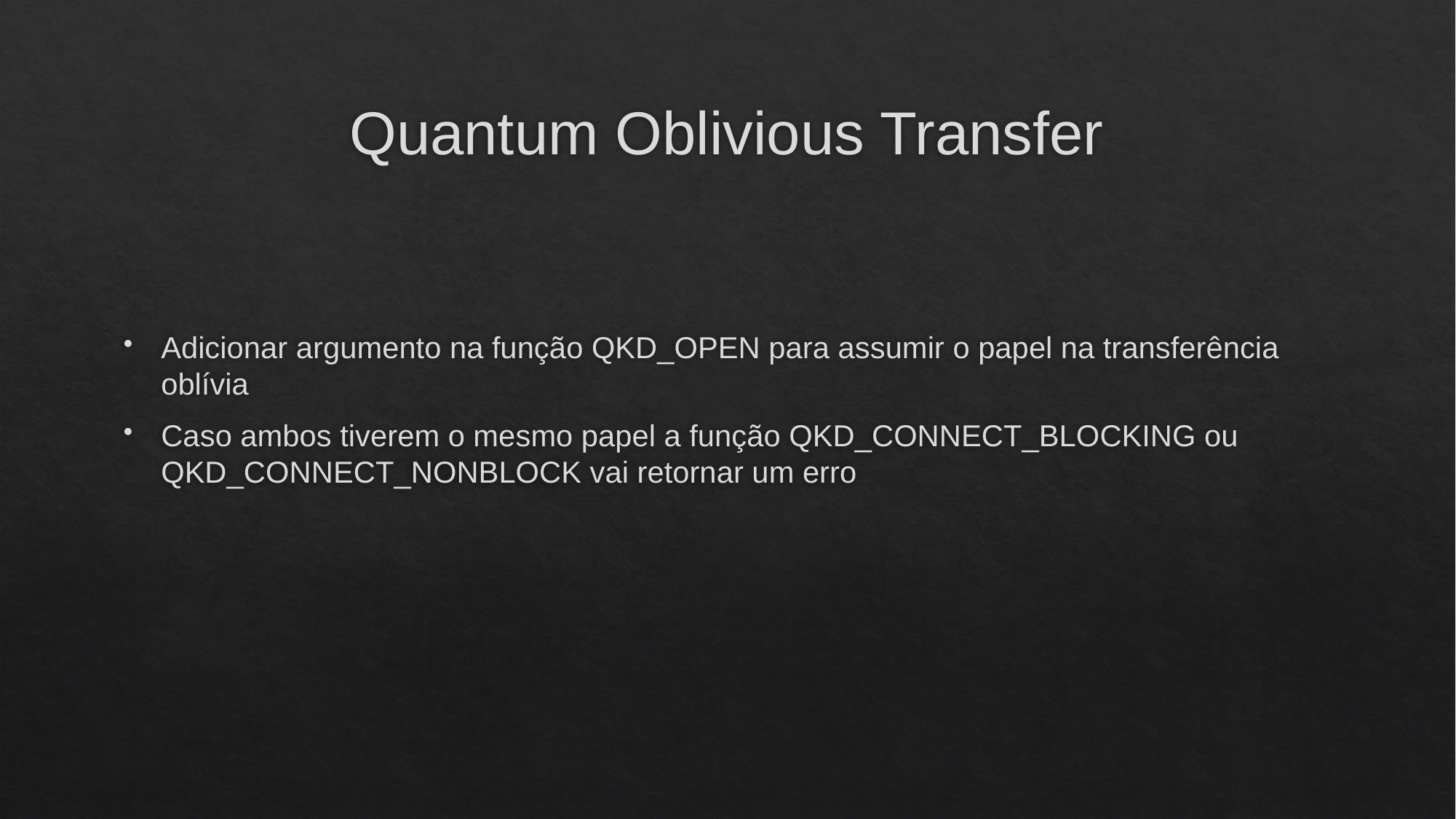

# Quantum Oblivious Transfer
Adicionar argumento na função QKD_OPEN para assumir o papel na transferência oblívia
Caso ambos tiverem o mesmo papel a função QKD_CONNECT_BLOCKING ou QKD_CONNECT_NONBLOCK vai retornar um erro